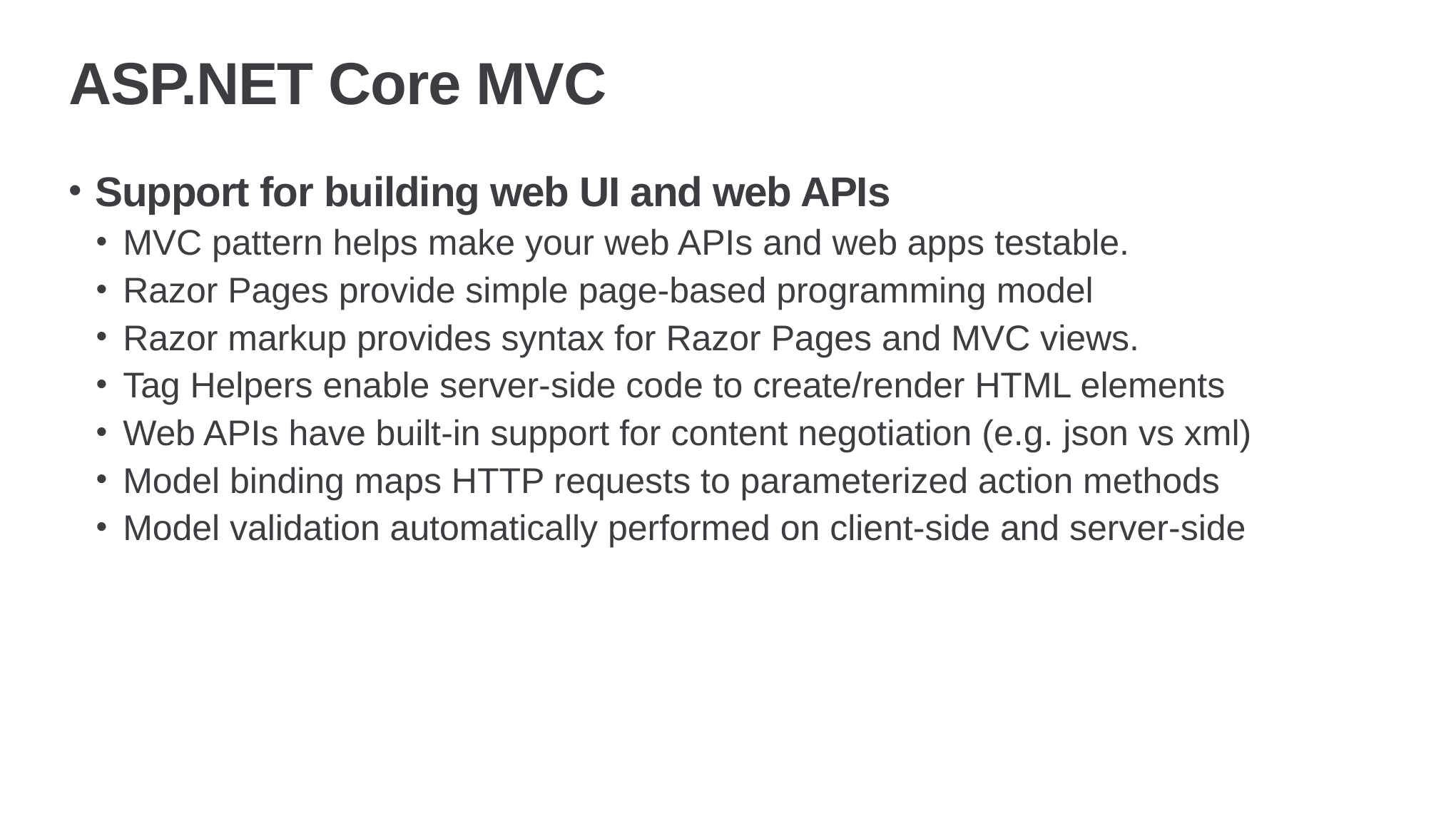

# ASP.NET Core MVC
Support for building web UI and web APIs
MVC pattern helps make your web APIs and web apps testable.
Razor Pages provide simple page-based programming model
Razor markup provides syntax for Razor Pages and MVC views.
Tag Helpers enable server-side code to create/render HTML elements
Web APIs have built-in support for content negotiation (e.g. json vs xml)
Model binding maps HTTP requests to parameterized action methods
Model validation automatically performed on client-side and server-side